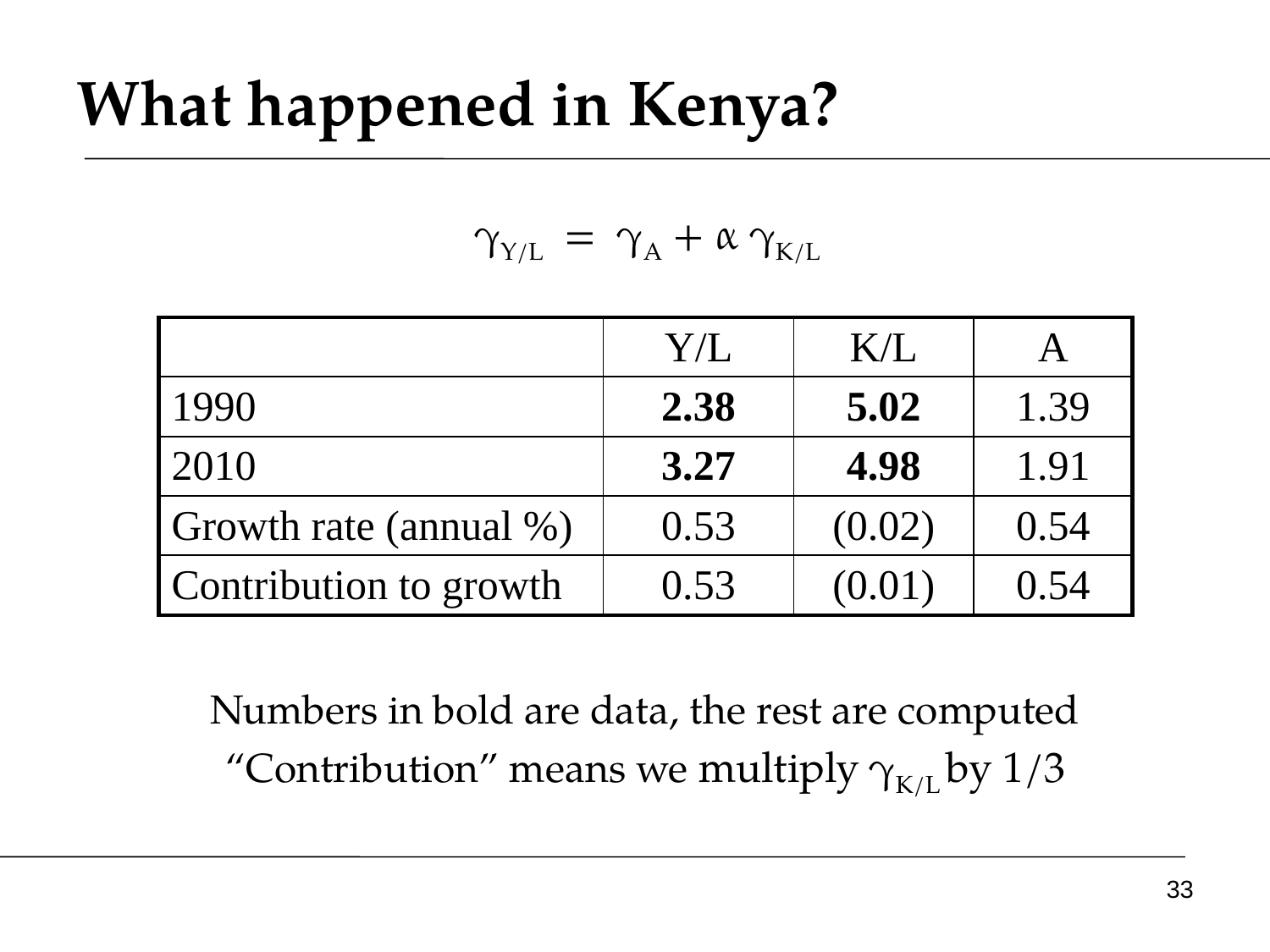

# What happened in Kenya?
γY/L  =  γA + α γK/L

|  | Y/L | K/L | A |
| --- | --- | --- | --- |
| 1990 | 2.38 | 5.02 | 1.39 |
| 2010 | 3.27 | 4.98 | 1.91 |
| Growth rate (annual %) | 0.53 | (0.02) | 0.54 |
| Contribution to growth | 0.53 | (0.01) | 0.54 |
Numbers in bold are data, the rest are computed
“Contribution” means we multiply γK/L by 1/3
33